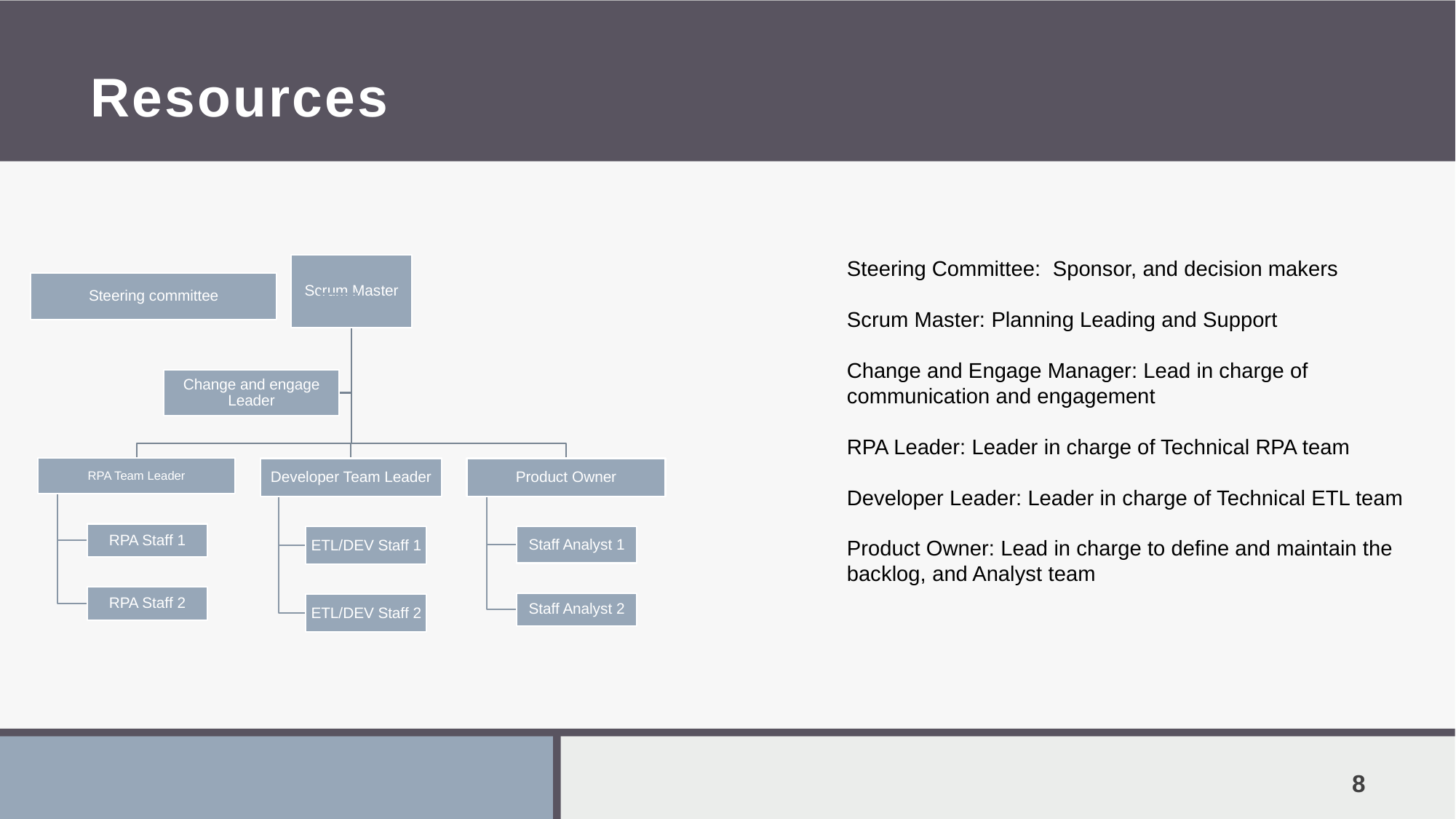

# Resources
Steering committee
Scrum Master
RPA Team Leader
RPA Staff 1
RPA Staff 2
Developer Team Leader
ETL/DEV Staff 1
ETL/DEV Staff 2
Product Owner
Staff Analyst 1
Staff Analyst 2
Change and engage Leader
Steering Committee:  Sponsor, and decision makers

Scrum Master: Planning Leading and Support

Change and Engage Manager: Lead in charge of communication and engagement

RPA Leader: Leader in charge of Technical RPA team

Developer Leader: Leader in charge of Technical ETL team

Product Owner: Lead in charge to define and maintain the backlog, and Analyst team
8